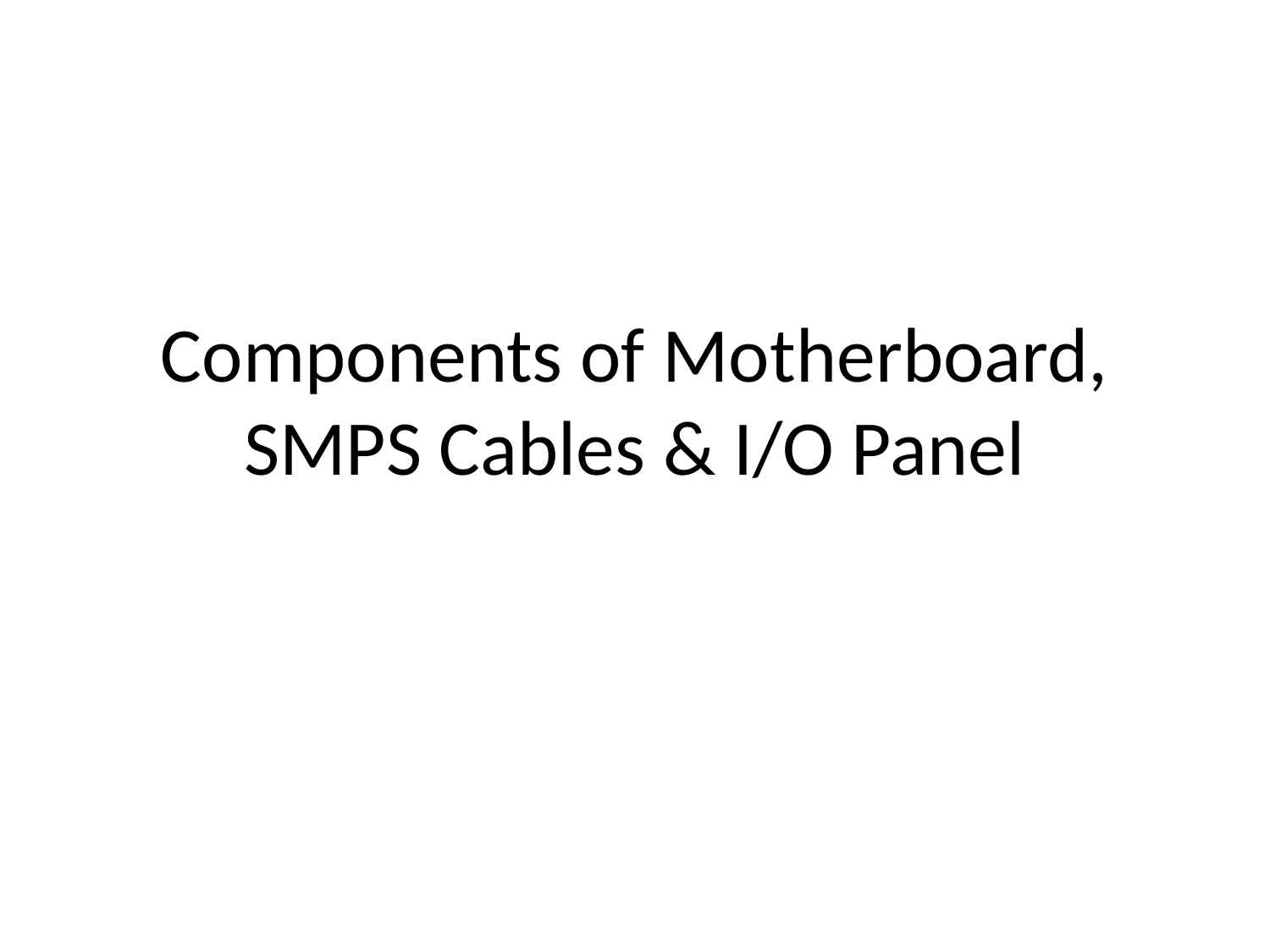

# Components of Motherboard, SMPS Cables & I/O Panel